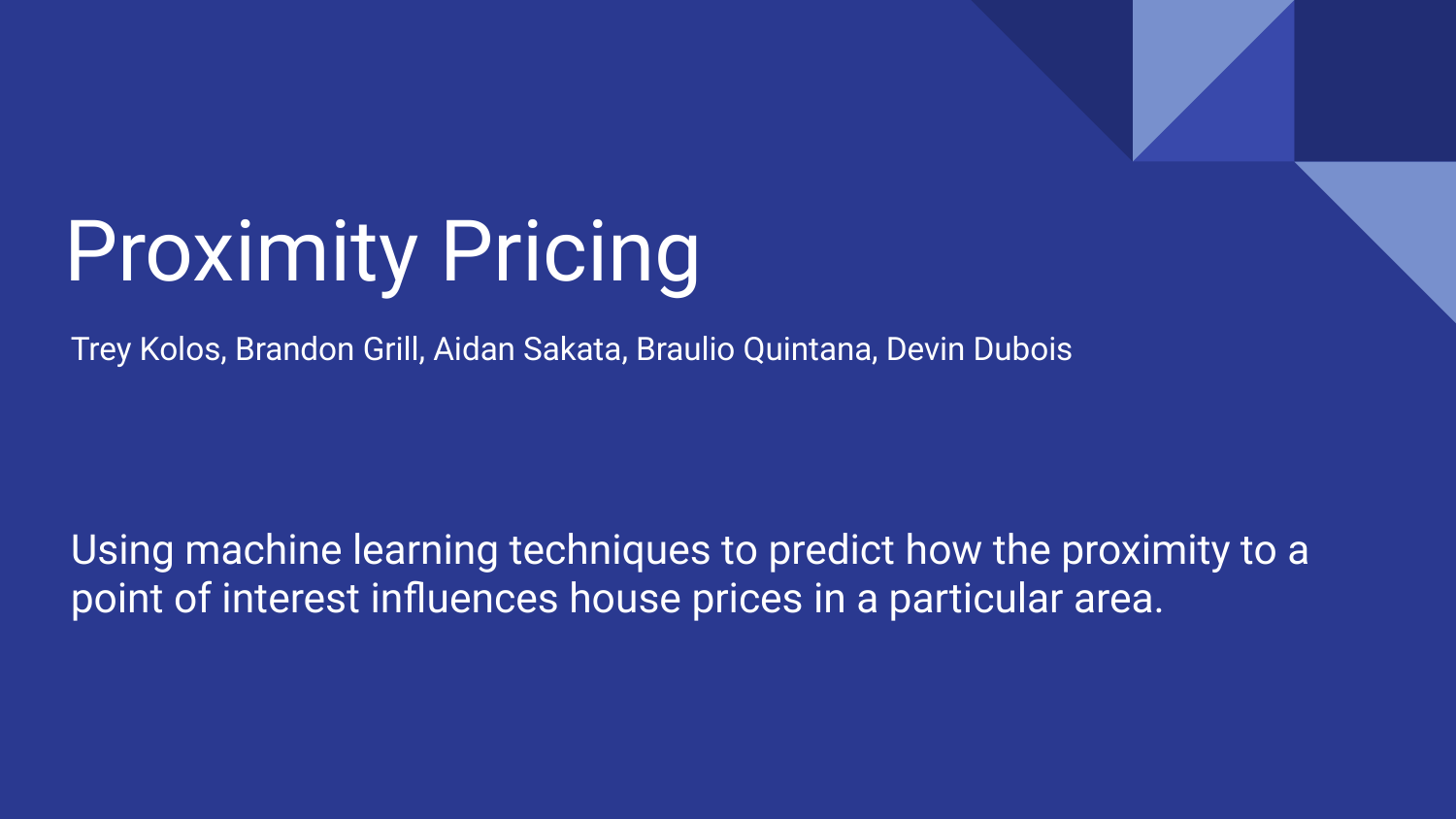

# Proximity Pricing
Trey Kolos, Brandon Grill, Aidan Sakata, Braulio Quintana, Devin Dubois
Using machine learning techniques to predict how the proximity to a point of interest influences house prices in a particular area.